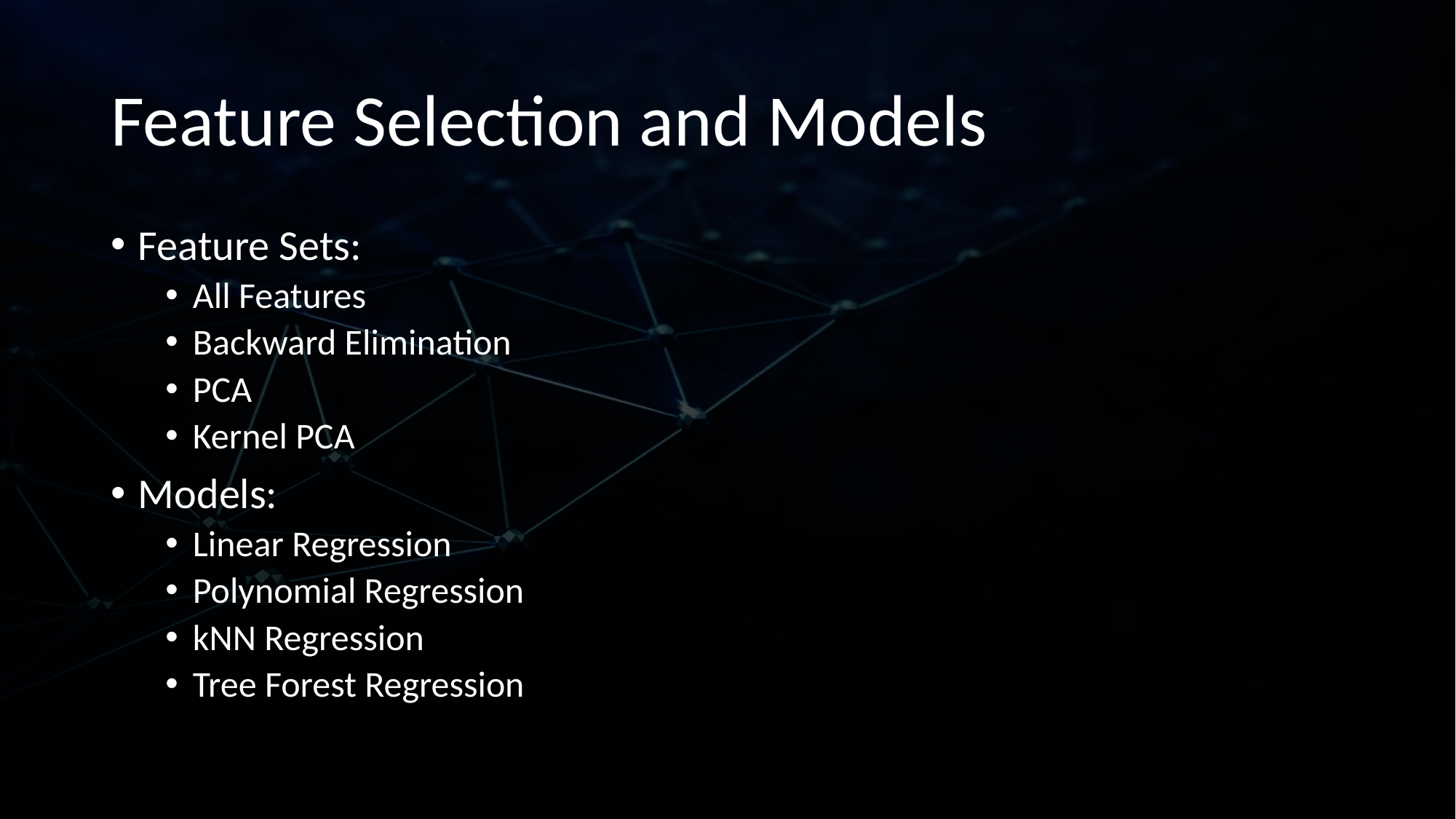

# Feature Selection and Models
Feature Sets:
All Features
Backward Elimination
PCA
Kernel PCA
Models:
Linear Regression
Polynomial Regression
kNN Regression
Tree Forest Regression